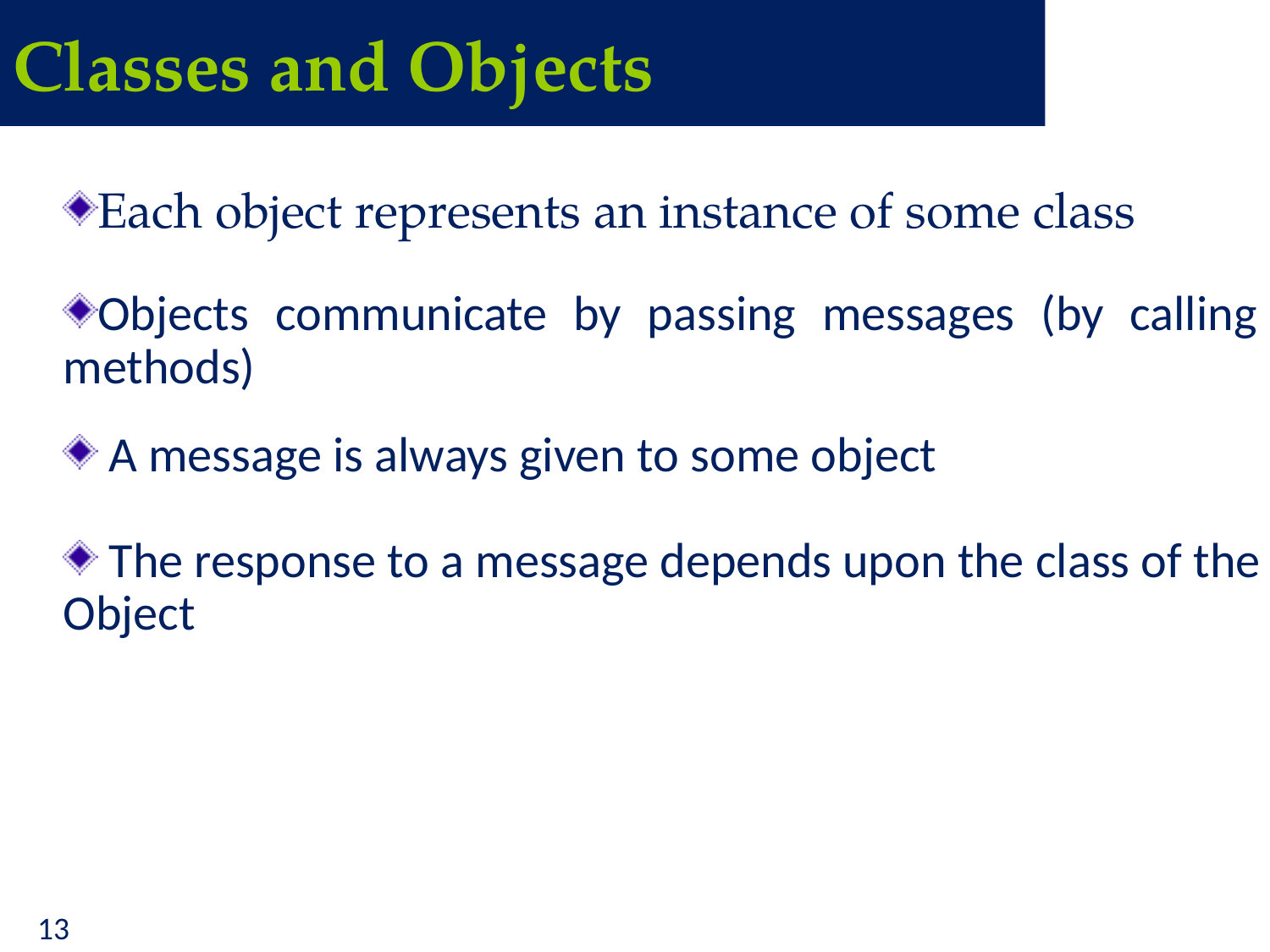

# Classes and Objects
Each object represents an instance of some class
Objects communicate by passing messages (by calling methods)
 A message is always given to some object

 The response to a message depends upon the class of the Object

13